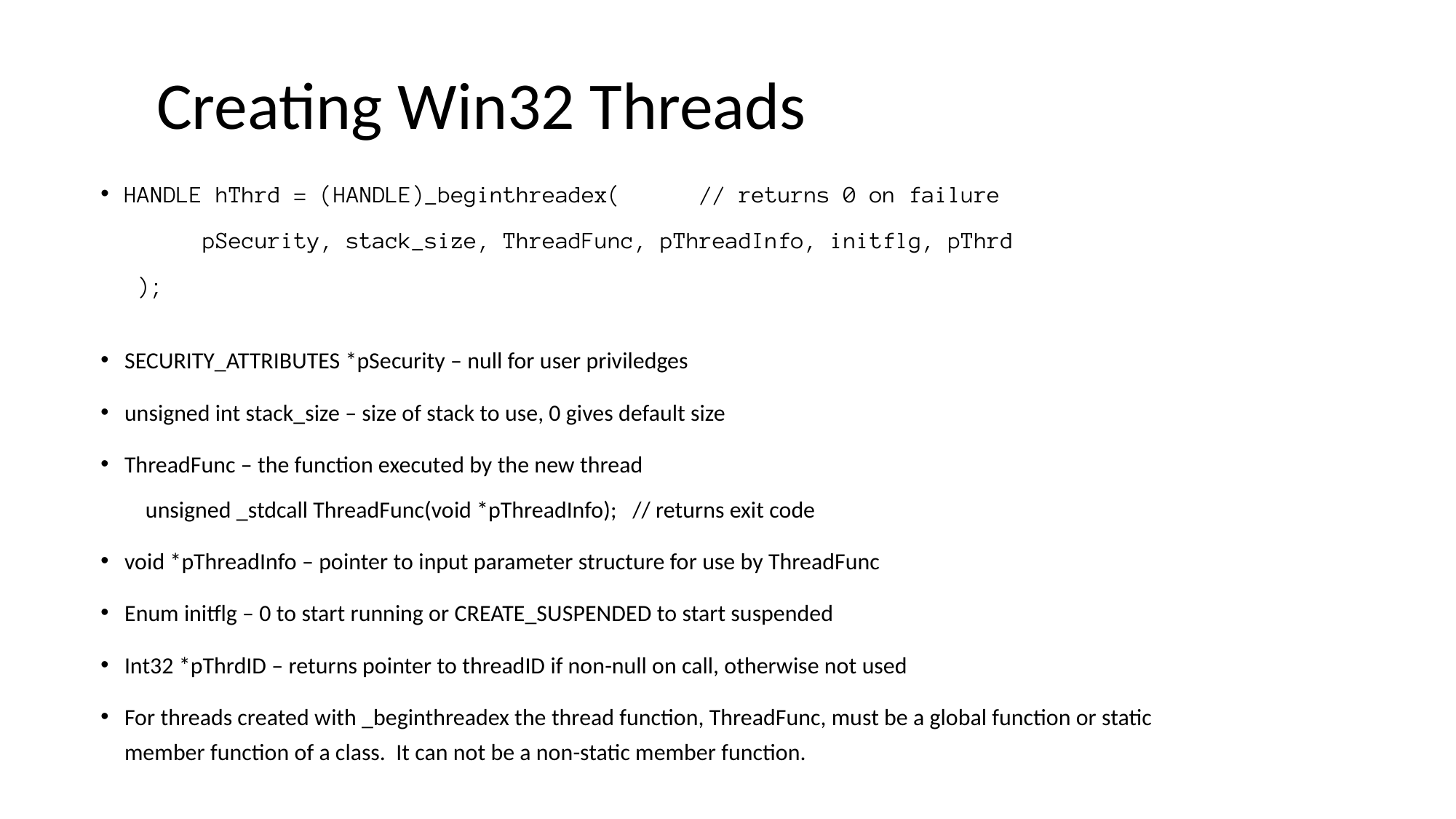

# Creating Win32 Threads
HANDLE hThrd = (HANDLE)_beginthreadex(      // returns 0 on failure
      pSecurity, stack_size, ThreadFunc, pThreadInfo, initflg, pThrd
 );
SECURITY_ATTRIBUTES *pSecurity – null for user priviledges
unsigned int stack_size – size of stack to use, 0 gives default size
ThreadFunc – the function executed by the new thread
    unsigned _stdcall ThreadFunc(void *pThreadInfo);   // returns exit code
void *pThreadInfo – pointer to input parameter structure for use by ThreadFunc
Enum initflg – 0 to start running or CREATE_SUSPENDED to start suspended
Int32 *pThrdID – returns pointer to threadID if non-null on call, otherwise not used
For threads created with _beginthreadex the thread function, ThreadFunc, must be a global function or static
member function of a class.  It can not be a non-static member function.

22